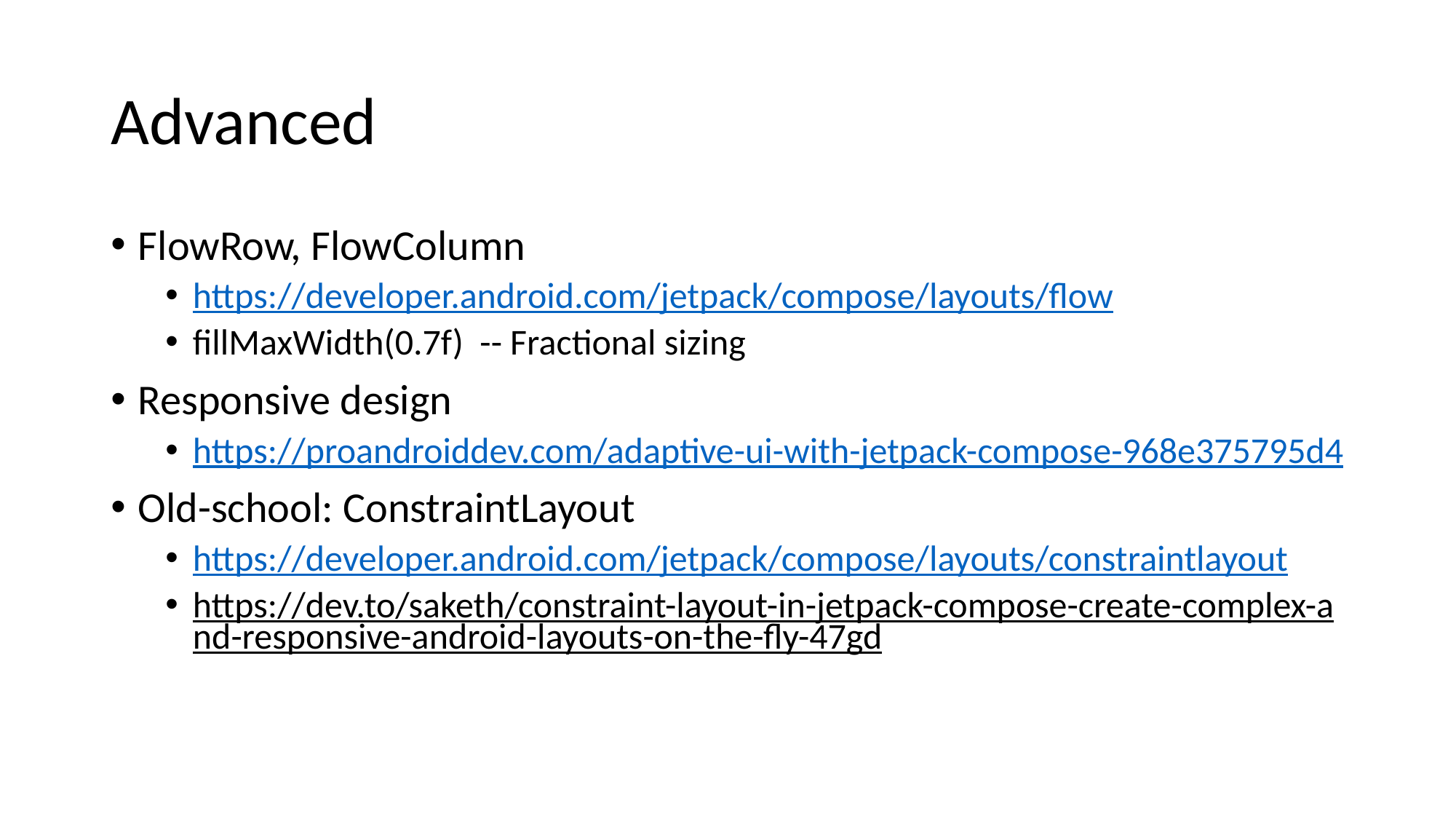

# Advanced
FlowRow, FlowColumn
https://developer.android.com/jetpack/compose/layouts/flow
fillMaxWidth(0.7f)  -- Fractional sizing
Responsive design
https://proandroiddev.com/adaptive-ui-with-jetpack-compose-968e375795d4
Old-school: ConstraintLayout
https://developer.android.com/jetpack/compose/layouts/constraintlayout
https://dev.to/saketh/constraint-layout-in-jetpack-compose-create-complex-and-responsive-android-layouts-on-the-fly-47gd